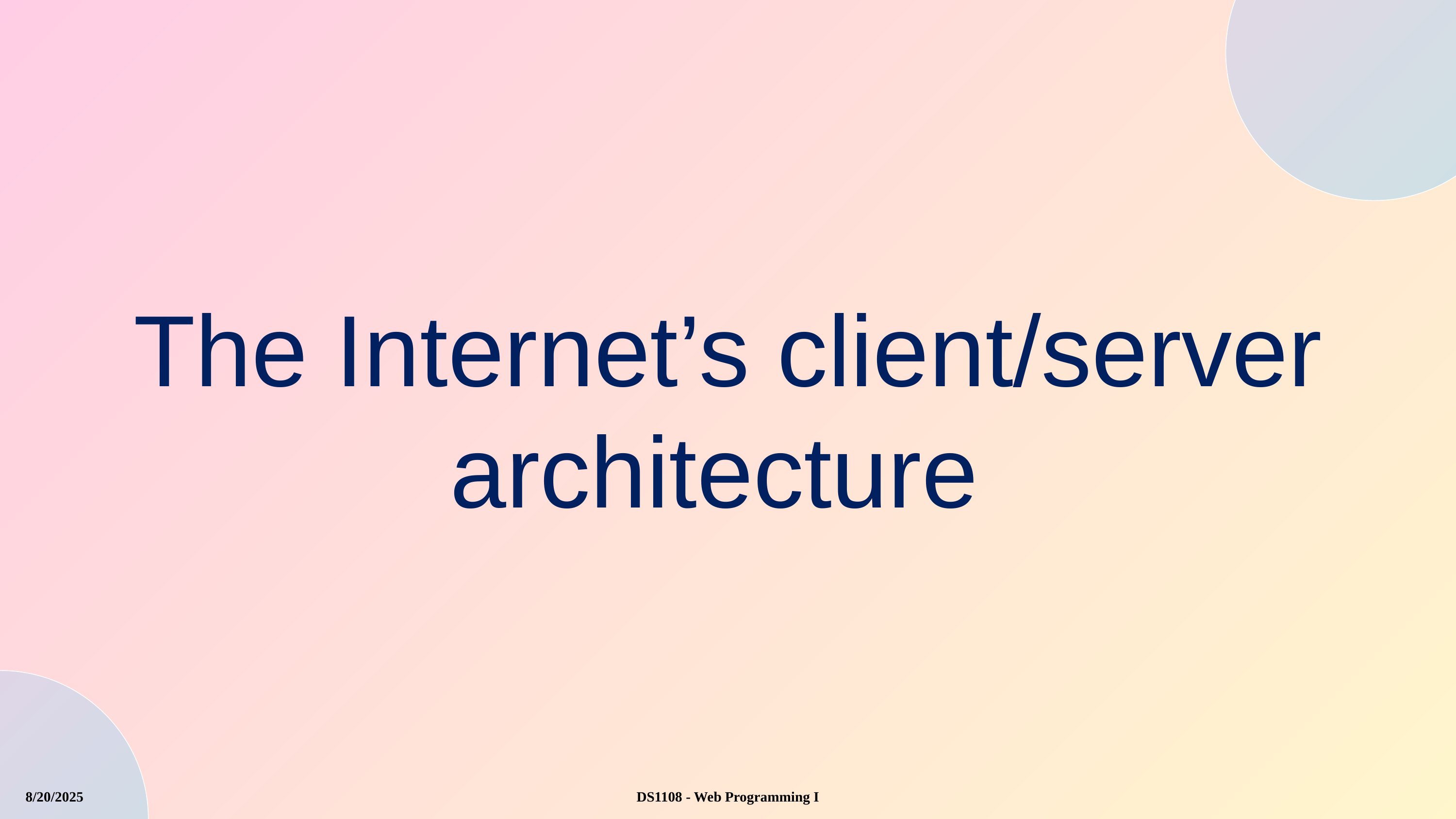

The Internet’s client/server architecture

8/20/2025
DS1108 - Web Programming I